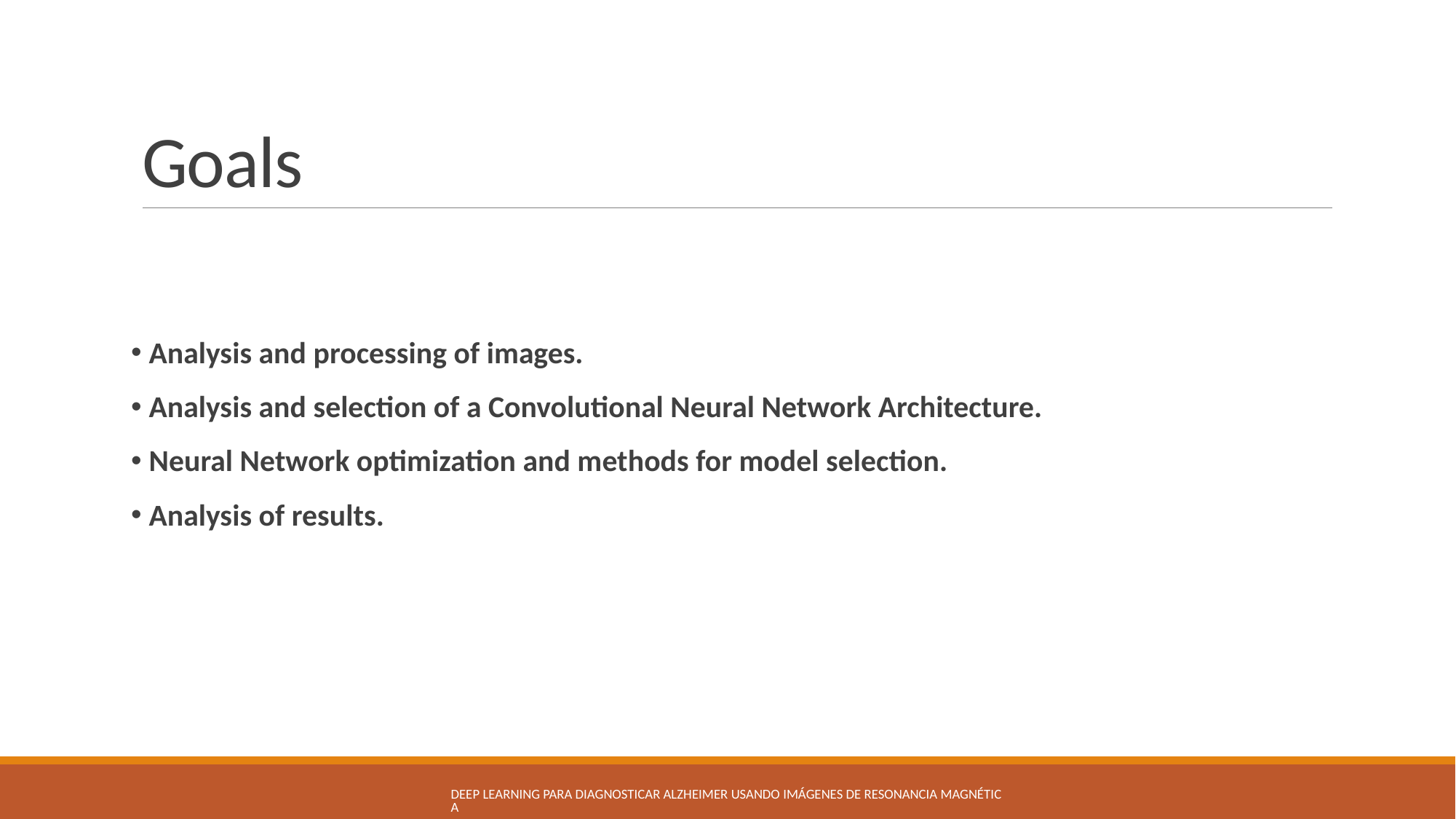

# Goals

 Analysis and processing of images.
 Analysis and selection of a Convolutional Neural Network Architecture.
 Neural Network optimization and methods for model selection.
 Analysis of results.
Deep Learning para diagnosticar Alzheimer usando imágenes de resonancia magnética